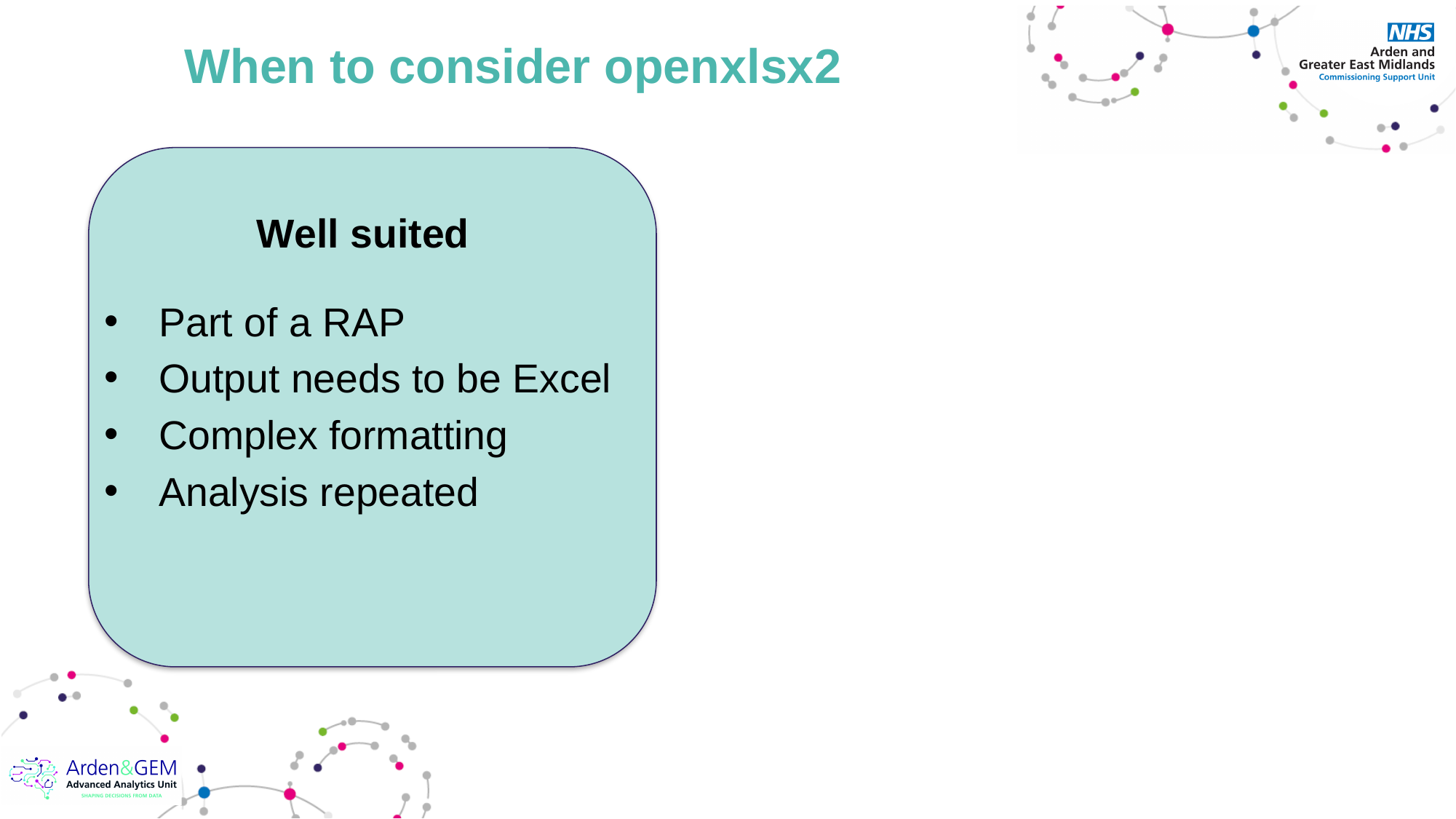

# When to consider openxlsx2

Well suited

Part of a RAP
Output needs to be Excel
Complex formatting
Analysis repeated